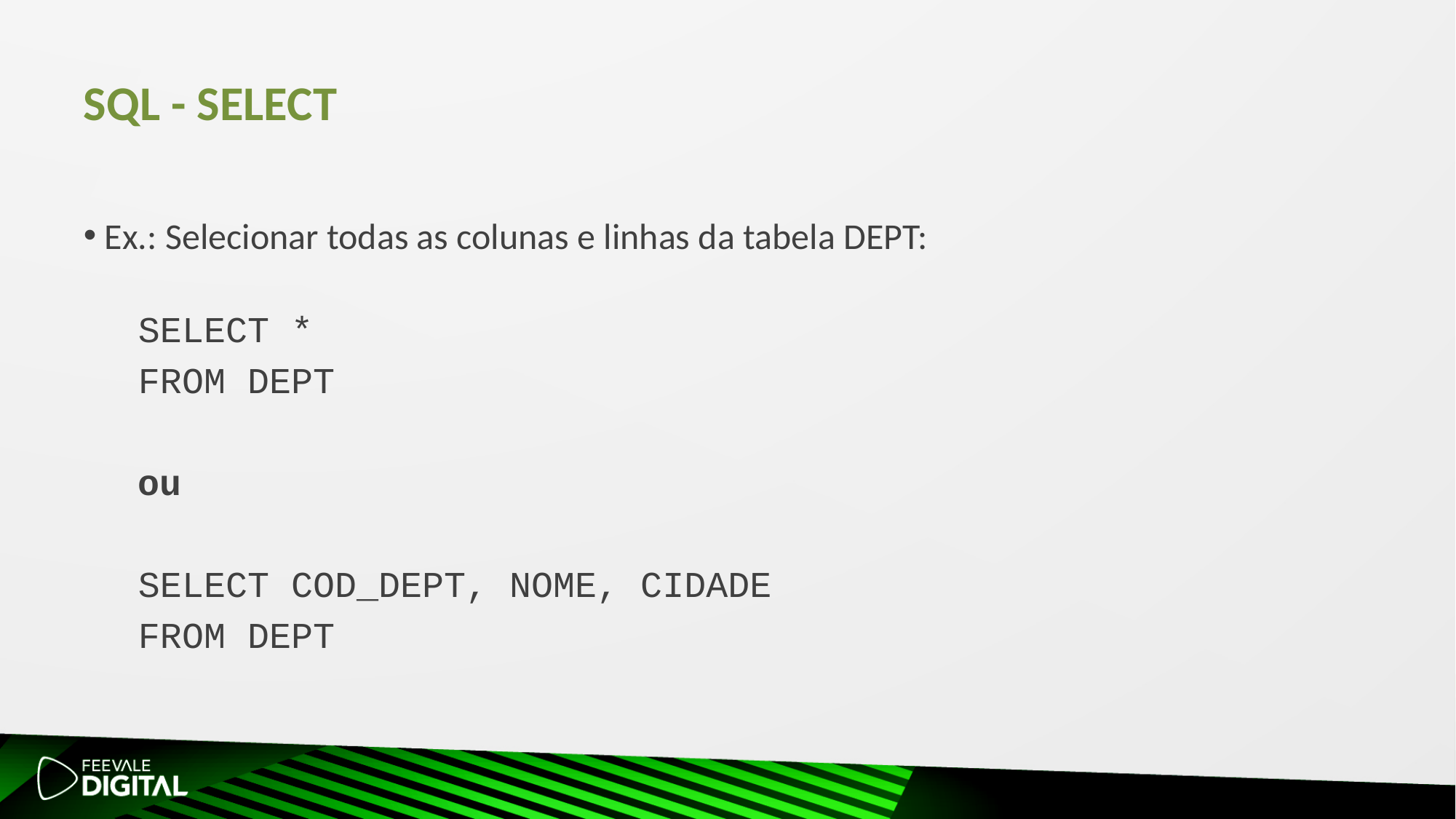

# SQL - SELECT
 Ex.: Selecionar todas as colunas e linhas da tabela DEPT:

SELECT *
FROM DEPT

ou

SELECT COD_DEPT, NOME, CIDADE
FROM DEPT